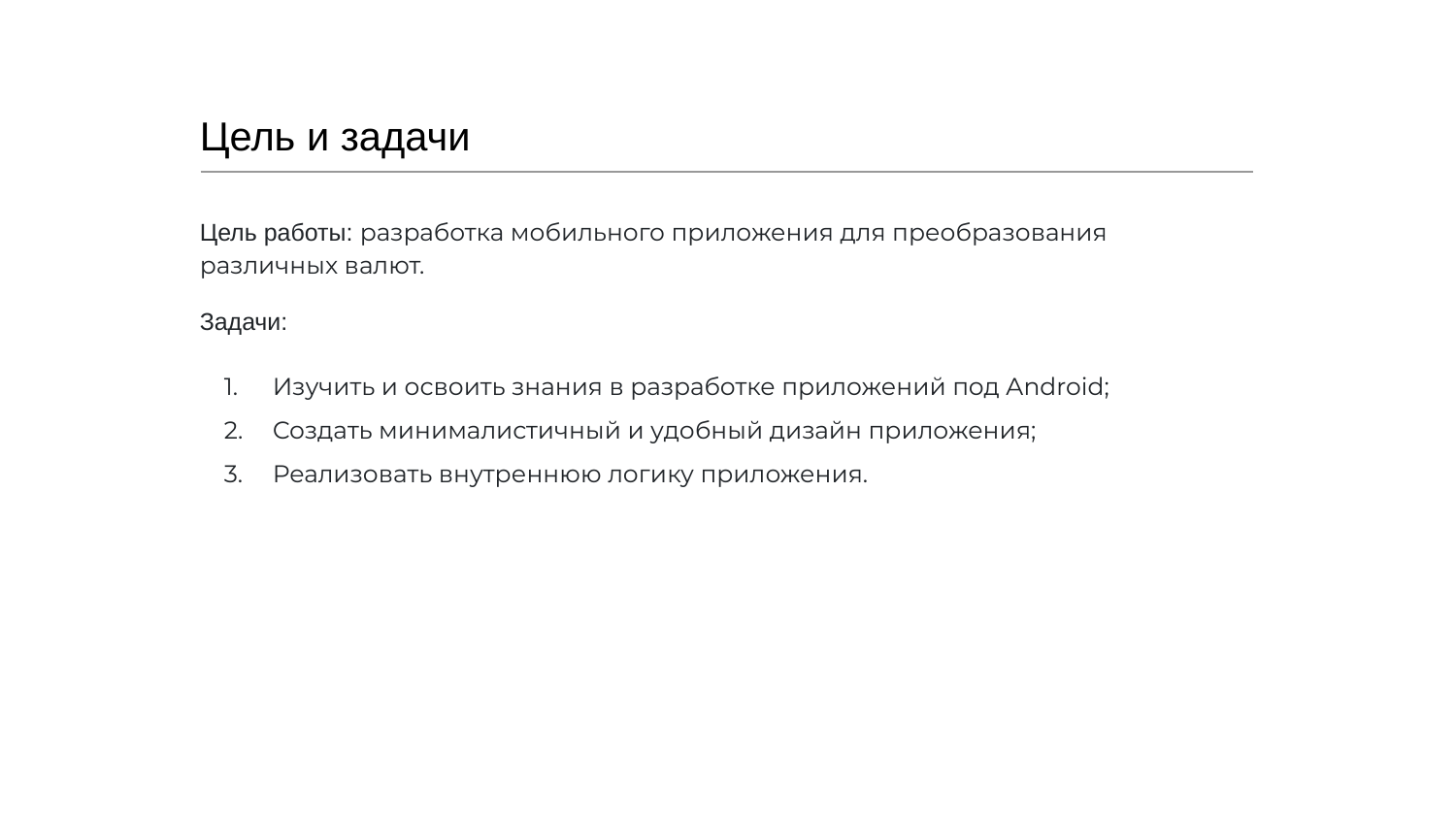

Цель и задачи
Цель работы: разработка мобильного приложения для преобразования различных валют.
Задачи:
Изучить и освоить знания в разработке приложений под Android;
Создать минималистичный и удобный дизайн приложения;
Реализовать внутреннюю логику приложения.